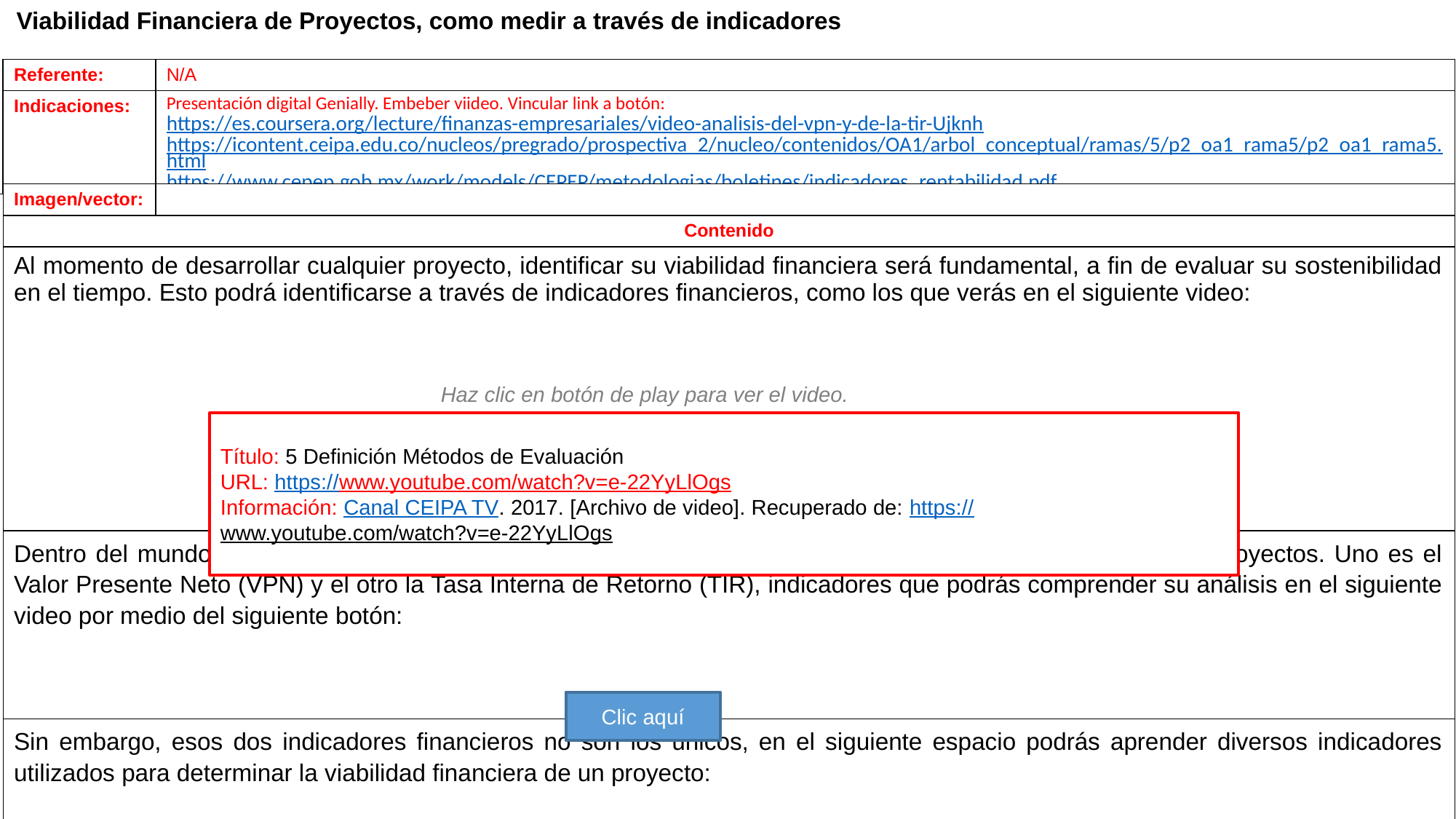

Viabilidad Financiera de Proyectos, como medir a través de indicadores
| Referente: | N/A |
| --- | --- |
| Indicaciones: | Presentación digital Genially. Embeber viideo. Vincular link a botón: https://es.coursera.org/lecture/finanzas-empresariales/video-analisis-del-vpn-y-de-la-tir-Ujknh https://icontent.ceipa.edu.co/nucleos/pregrado/prospectiva\_2/nucleo/contenidos/OA1/arbol\_conceptual/ramas/5/p2\_oa1\_rama5/p2\_oa1\_rama5.html https://www.cepep.gob.mx/work/models/CEPEP/metodologias/boletines/indicadores\_rentabilidad.pdf |
| Imagen/vector: |  |
| Contenido |  |
| Al momento de desarrollar cualquier proyecto, identificar su viabilidad financiera será fundamental, a fin de evaluar su sostenibilidad en el tiempo. Esto podrá identificarse a través de indicadores financieros, como los que verás en el siguiente video: |  |
| Dentro del mundo de los indicadores financieros, existen dos que resaltan y prevalecen en la valoración de proyectos. Uno es el Valor Presente Neto (VPN) y el otro la Tasa Interna de Retorno (TIR), indicadores que podrás comprender su análisis en el siguiente video por medio del siguiente botón: |  |
| Sin embargo, esos dos indicadores financieros no son los únicos, en el siguiente espacio podrás aprender diversos indicadores utilizados para determinar la viabilidad financiera de un proyecto: |  |
| De hecho, si quieres conocer más sobre los indicadores financieros de rentabilidad, te invitamos a que leas el siguiente documento: |  |
https://cutt.ly/BnluehD
Haz clic en botón de play para ver el video.
Título: 5 Definición Métodos de Evaluación
URL: https://www.youtube.com/watch?v=e-22YyLlOgs
Información: Canal CEIPA TV. 2017. [Archivo de video]. Recuperado de: https://www.youtube.com/watch?v=e-22YyLlOgs
1907245255
Clic aquí
Clic aquí
Clic aquí